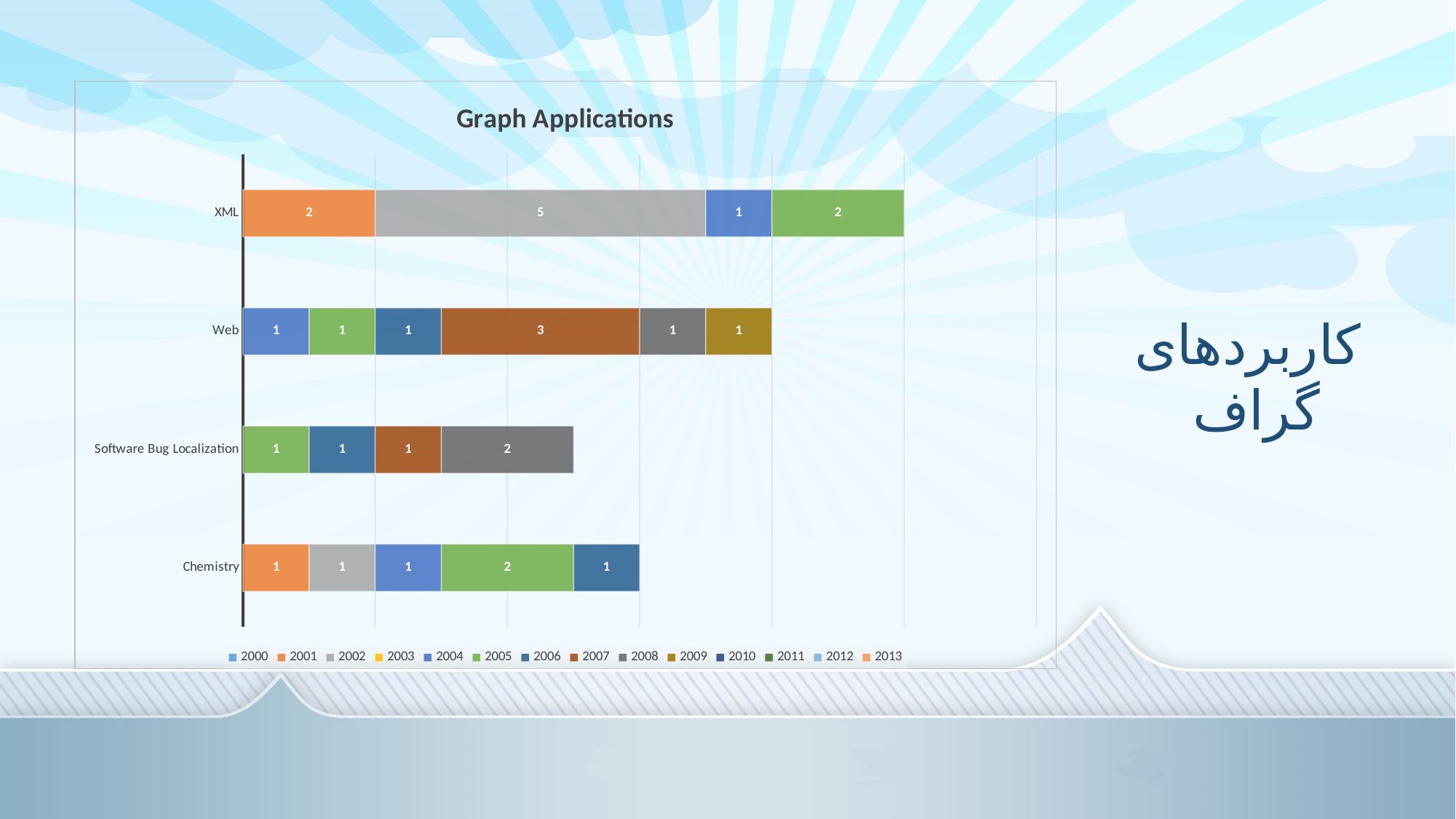

# کاربردهای گراف

### Chart: Graph Applications

| Category | 2000 | 2001 | 2002 | 2003 | 2004 | 2005 | 2006 | 2007 | 2008 | 2009 | 2010 | 2011 | 2012 | 2013 |
|---|---|---|---|---|---|---|---|---|---|---|---|---|---|---|
| Chemistry | None | 1.0 | 1.0 | None | 1.0 | 2.0 | 1.0 | None | None | None | None | None | None | None |
| Software Bug Localization | None | None | None | None | None | 1.0 | 1.0 | 1.0 | 2.0 | None | None | None | None | None |
| Web | None | None | None | None | 1.0 | 1.0 | 1.0 | 3.0 | 1.0 | 1.0 | None | None | None | None |
| XML | None | 2.0 | 5.0 | None | 1.0 | 2.0 | None | None | None | None | None | None | None | None |